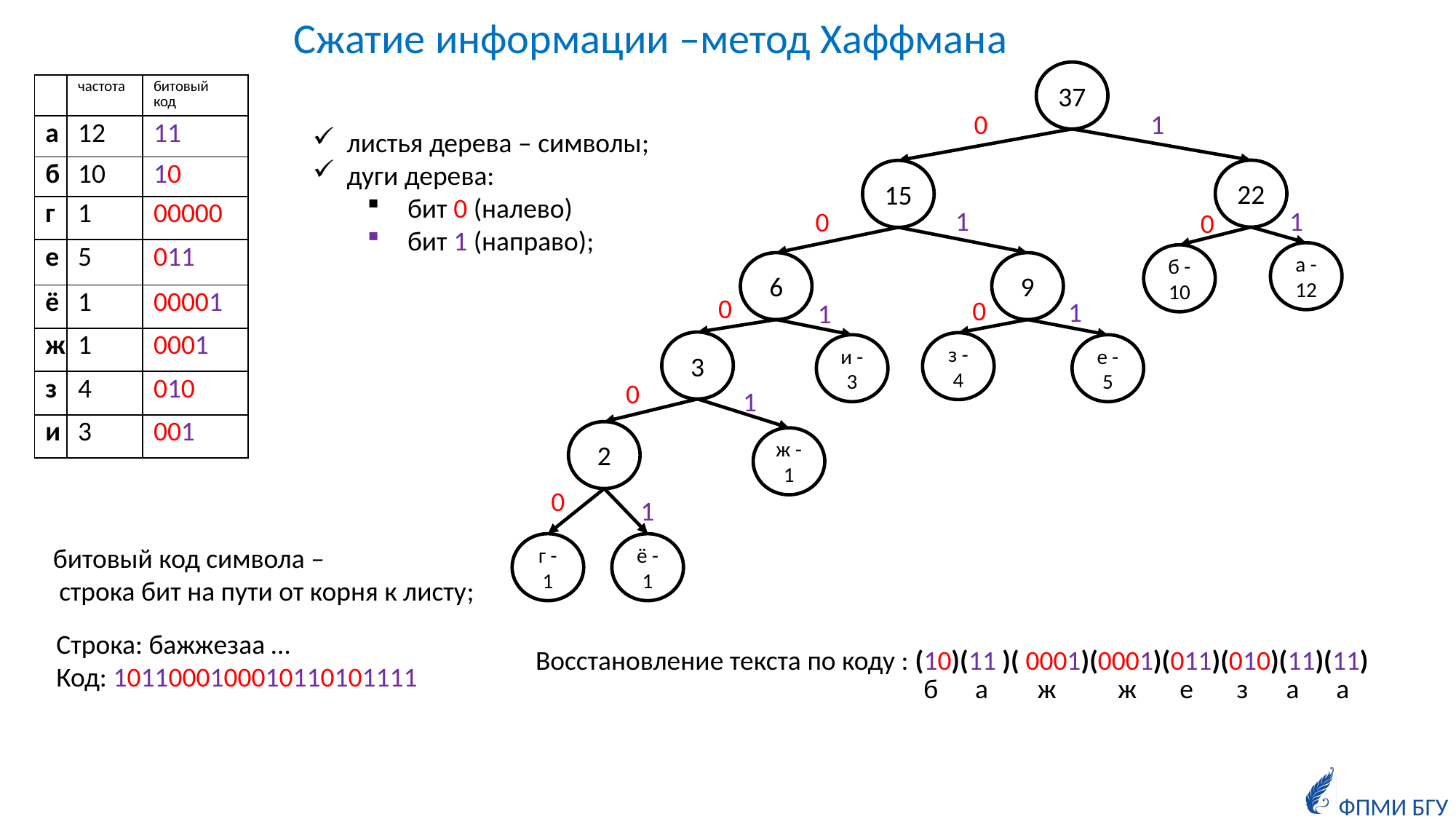

Сжатие информации –метод Хаффмана
37
|  | частота | битовый код |
| --- | --- | --- |
| а | 12 | 11 |
| б | 10 | 10 |
| г | 1 | 00000 |
| е | 5 | 011 |
| ё | 1 | 00001 |
| ж | 1 | 0001 |
| з | 4 | 010 |
| и | 3 | 001 |
0
1
листья дерева – символы;
дуги дерева:
 бит 0 (налево)
 бит 1 (направо);
22
15
1
1
0
0
a -12
б -10
6
9
0
0
1
1
3
з -4
и -3
е -5
0
1
2
ж -1
0
1
г -1
ё -1
битовый код символа –
 строка бит на пути от корня к листу;
Строка: бажжезaa …
Код: 1011000100010110101111
Восстановление текста по коду : (10)(11 )( 0001)(0001)(011)(010)(11)(11)
б      а        ж          ж       е       з      a      a